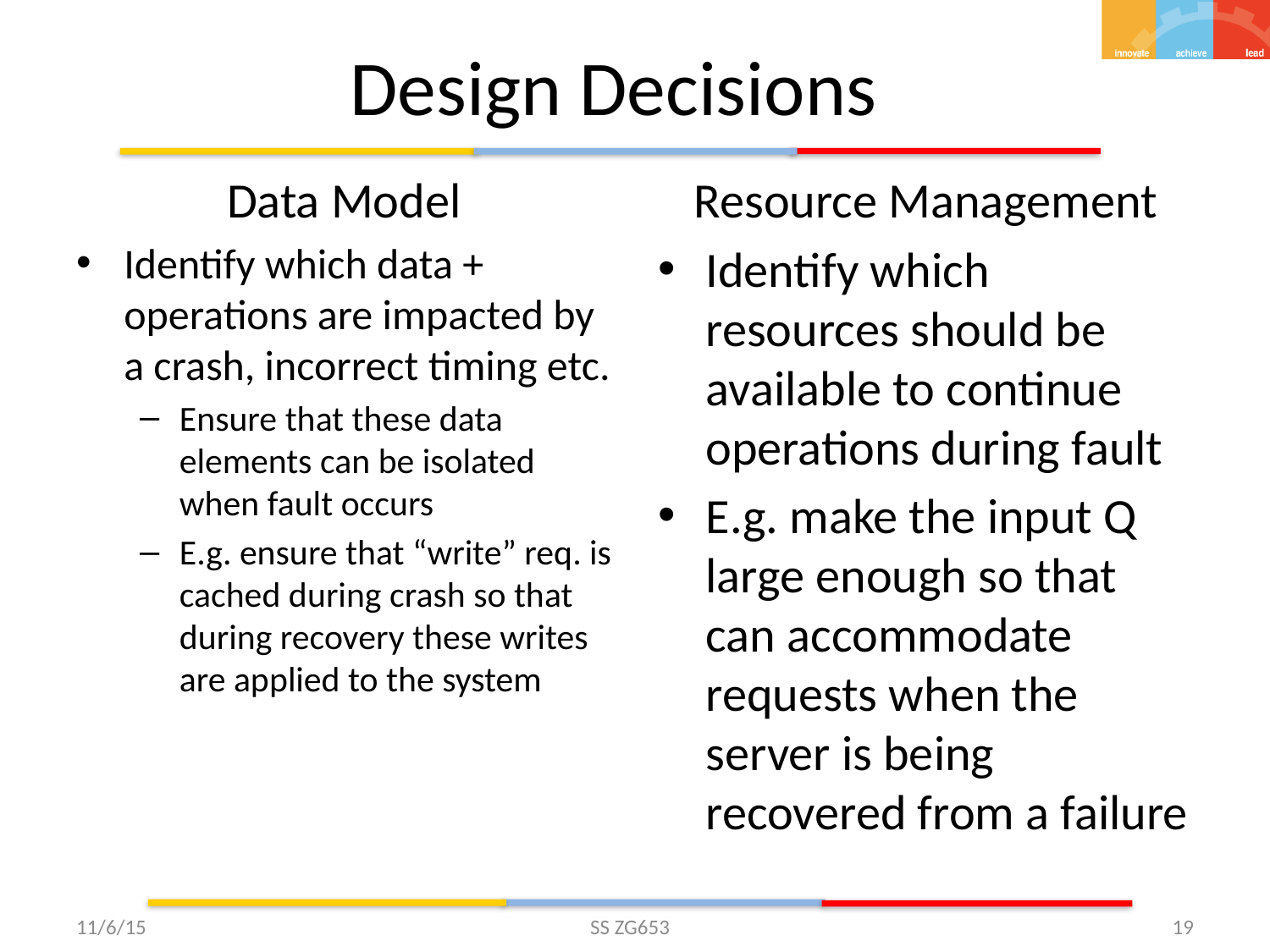

# Design Decisions
Data Model
Identify which data + operations are impacted by a crash, incorrect timing etc.
Ensure that these data elements can be isolated when fault occurs
E.g. ensure that “write” req. is cached during crash so that during recovery these writes are applied to the system

Resource Management
Identify which resources should be available to continue operations during fault
E.g. make the input Q large enough so that can accommodate requests when the server is being recovered from a failure
11/6/15
SS ZG653
19